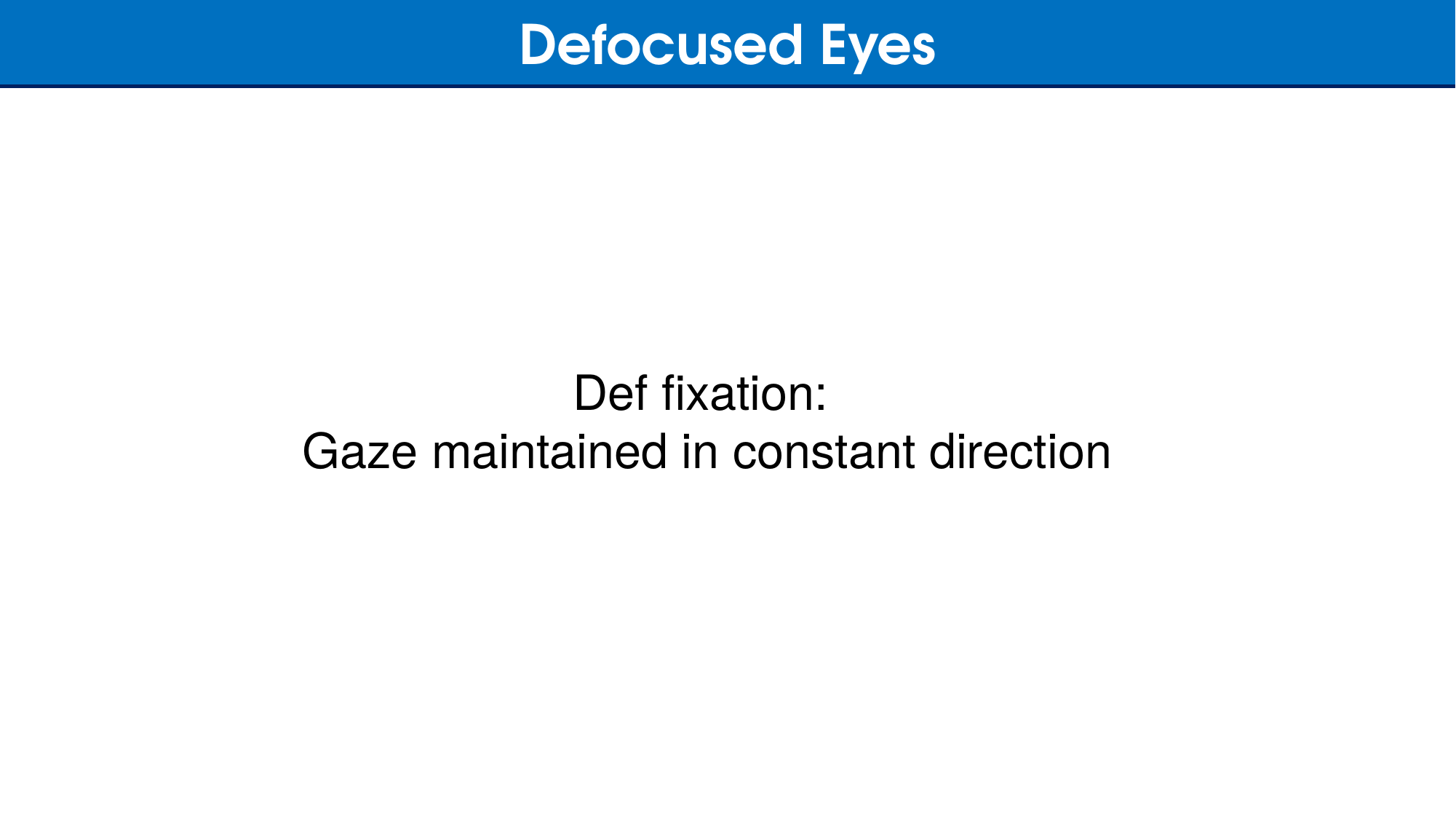

Defocused Eyes
Def fixation:
Gaze maintained in constant direction
12